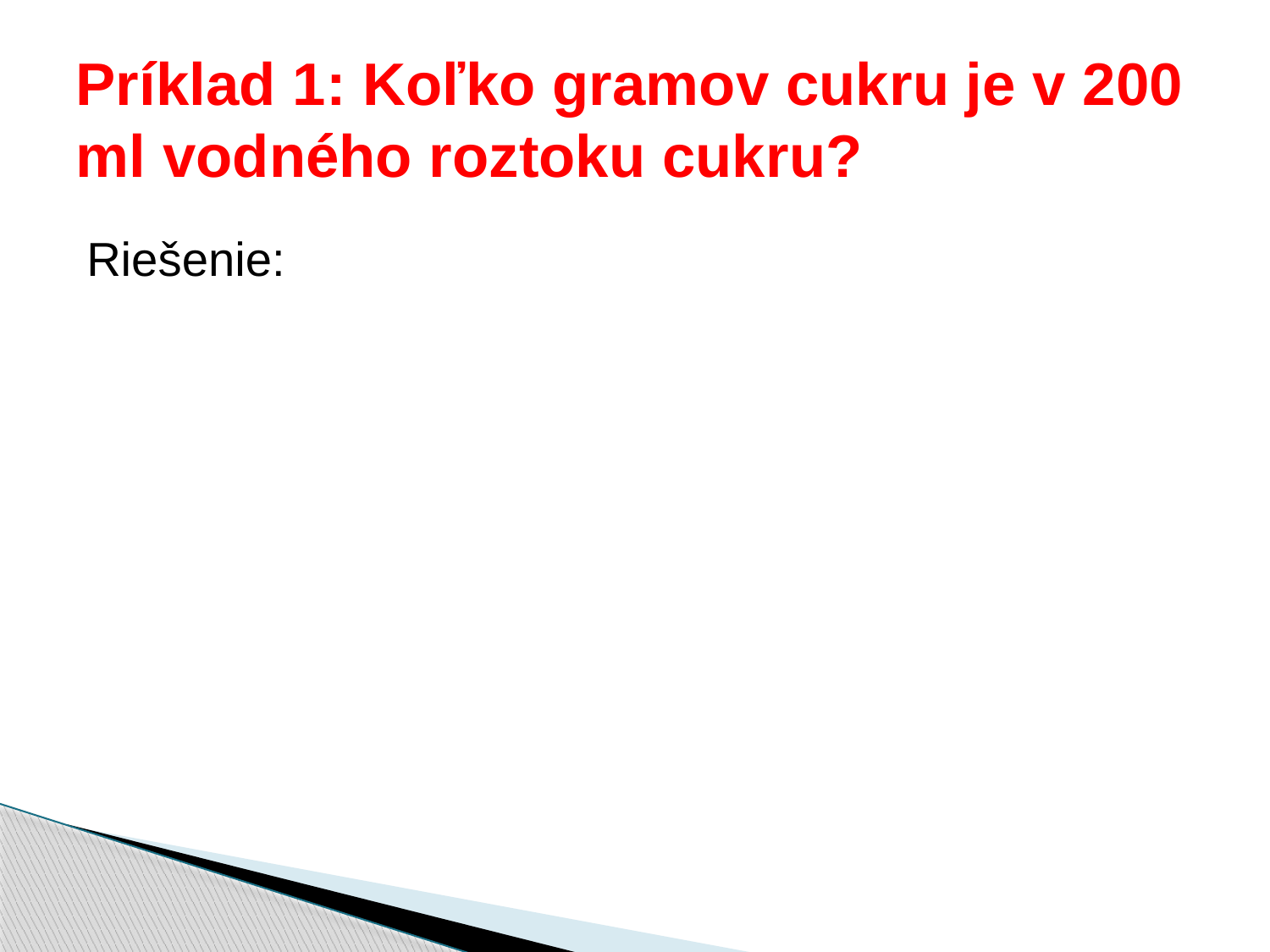

# Príklad 1: Koľko gramov cukru je v 200 ml vodného roztoku cukru?
Riešenie: